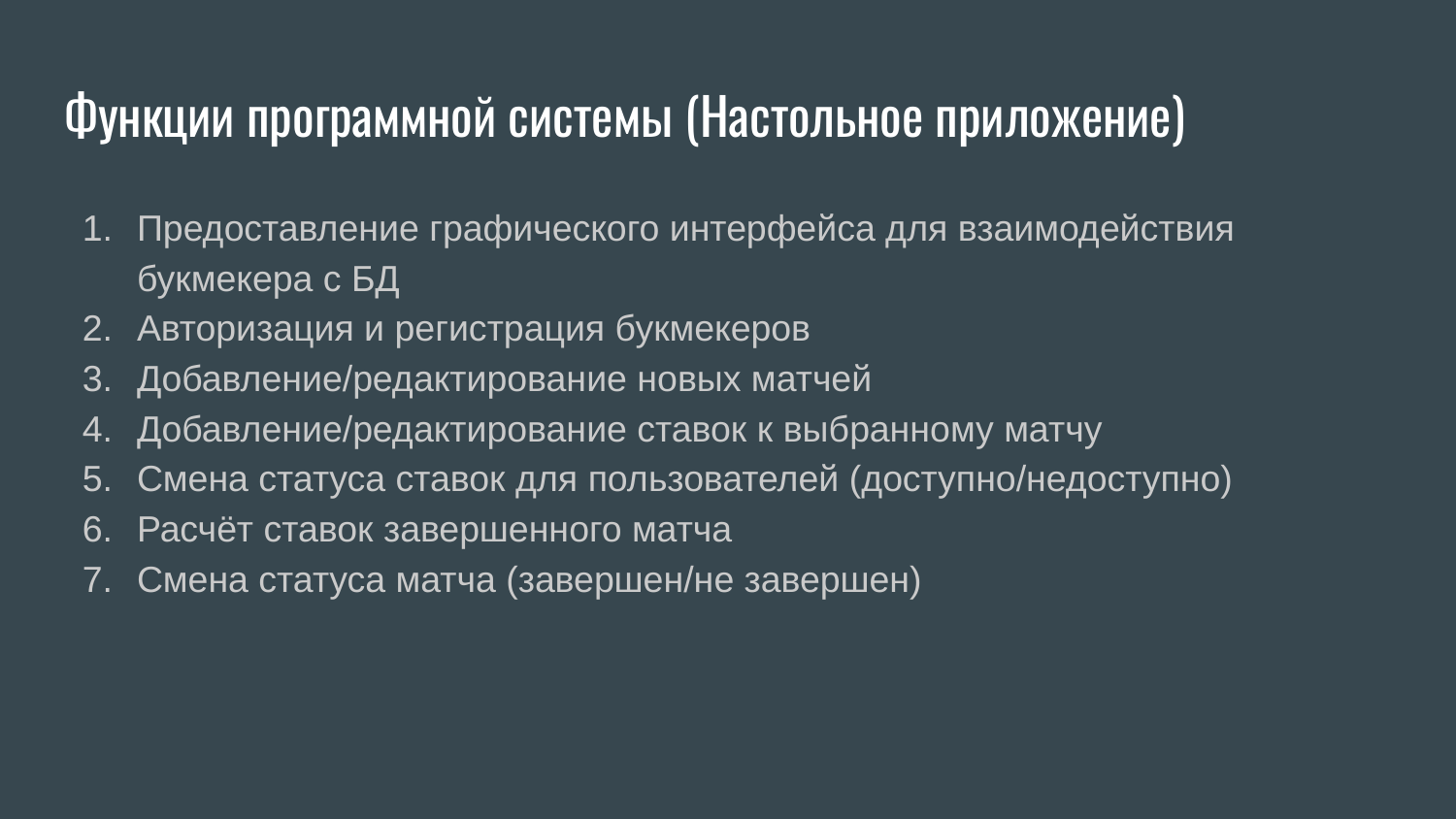

# Функции программной системы (Настольное приложение)

Предоставление графического интерфейса для взаимодействия букмекера с БД
Авторизация и регистрация букмекеров
Добавление/редактирование новых матчей
Добавление/редактирование ставок к выбранному матчу
Смена статуса ставок для пользователей (доступно/недоступно)
Расчёт ставок завершенного матча
Смена статуса матча (завершен/не завершен)